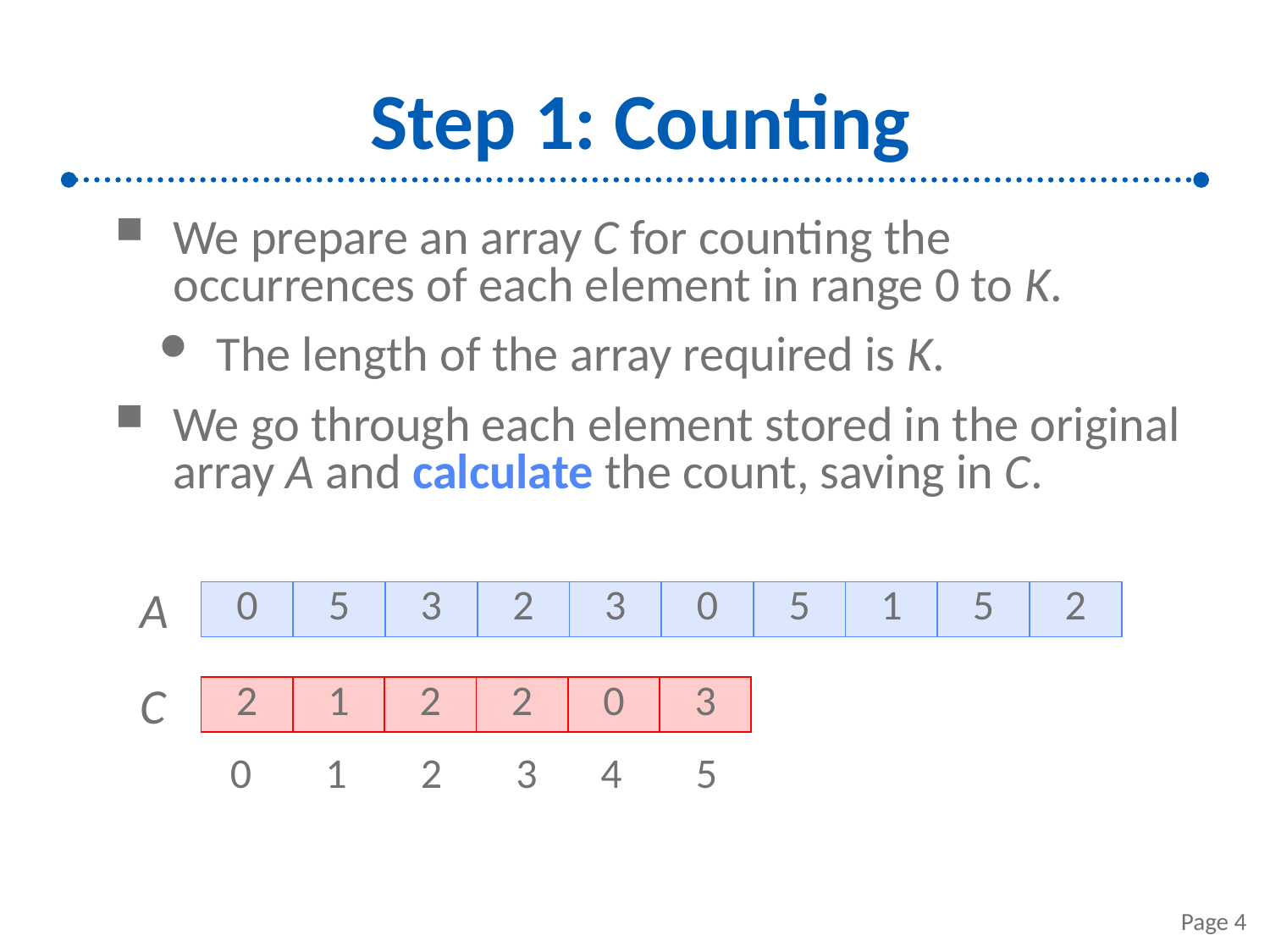

# Step 1: Counting
We prepare an array C for counting the occurrences of each element in range 0 to K.
The length of the array required is K.
We go through each element stored in the original array A and calculate the count, saving in C.
A
| 0 | 5 | 3 | 2 | 3 | 0 | 5 | 1 | 5 | 2 |
| --- | --- | --- | --- | --- | --- | --- | --- | --- | --- |
C
| 2 | 1 | 2 | 2 | 0 | 3 |
| --- | --- | --- | --- | --- | --- |
0
1
2
3
4
5
Page 4